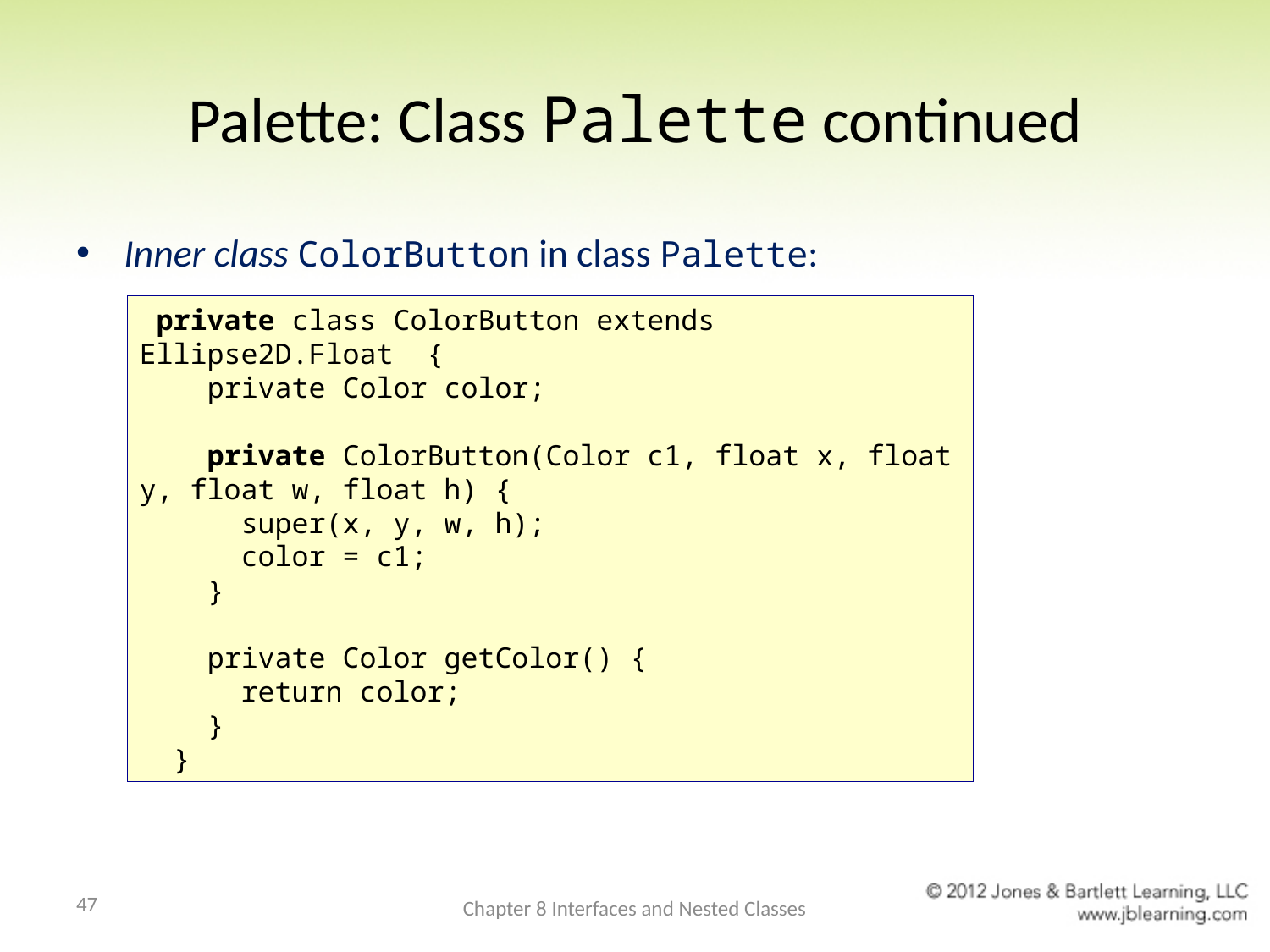

# Palette: Class Palette continued
Inner class ColorButton in class Palette:
 private class ColorButton extends Ellipse2D.Float  {
    private Color color;

    private ColorButton(Color c1, float x, float y, float w, float h) {
      super(x, y, w, h);
      color = c1;
    }

    private Color getColor() {
      return color;
    }
  }
47
Chapter 8 Interfaces and Nested Classes